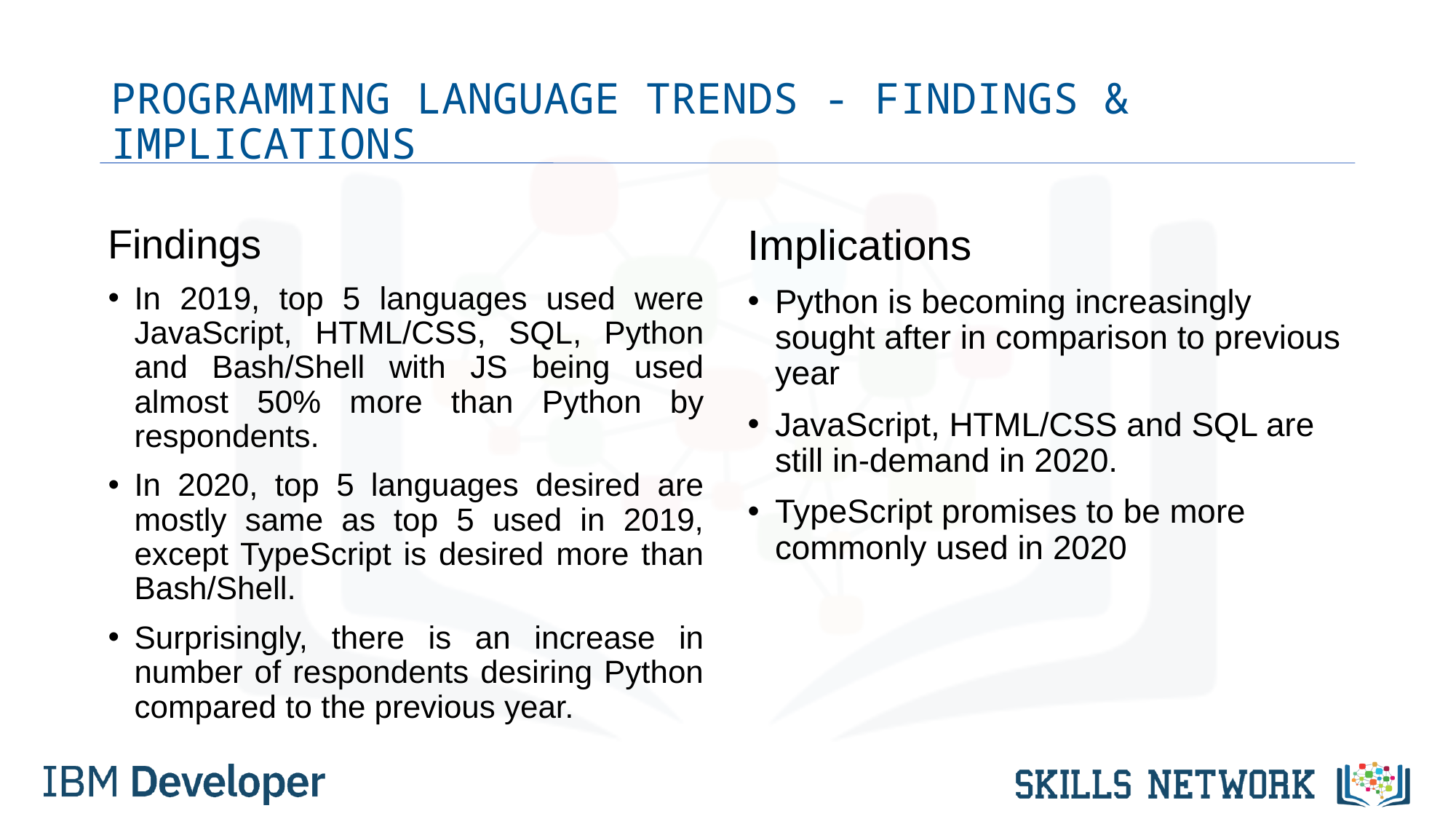

# PROGRAMMING LANGUAGE TRENDS - FINDINGS & IMPLICATIONS
Findings
In 2019, top 5 languages used were JavaScript, HTML/CSS, SQL, Python and Bash/Shell with JS being used almost 50% more than Python by respondents.
In 2020, top 5 languages desired are mostly same as top 5 used in 2019, except TypeScript is desired more than Bash/Shell.
Surprisingly, there is an increase in number of respondents desiring Python compared to the previous year.
Implications
Python is becoming increasingly sought after in comparison to previous year
JavaScript, HTML/CSS and SQL are still in-demand in 2020.
TypeScript promises to be more commonly used in 2020